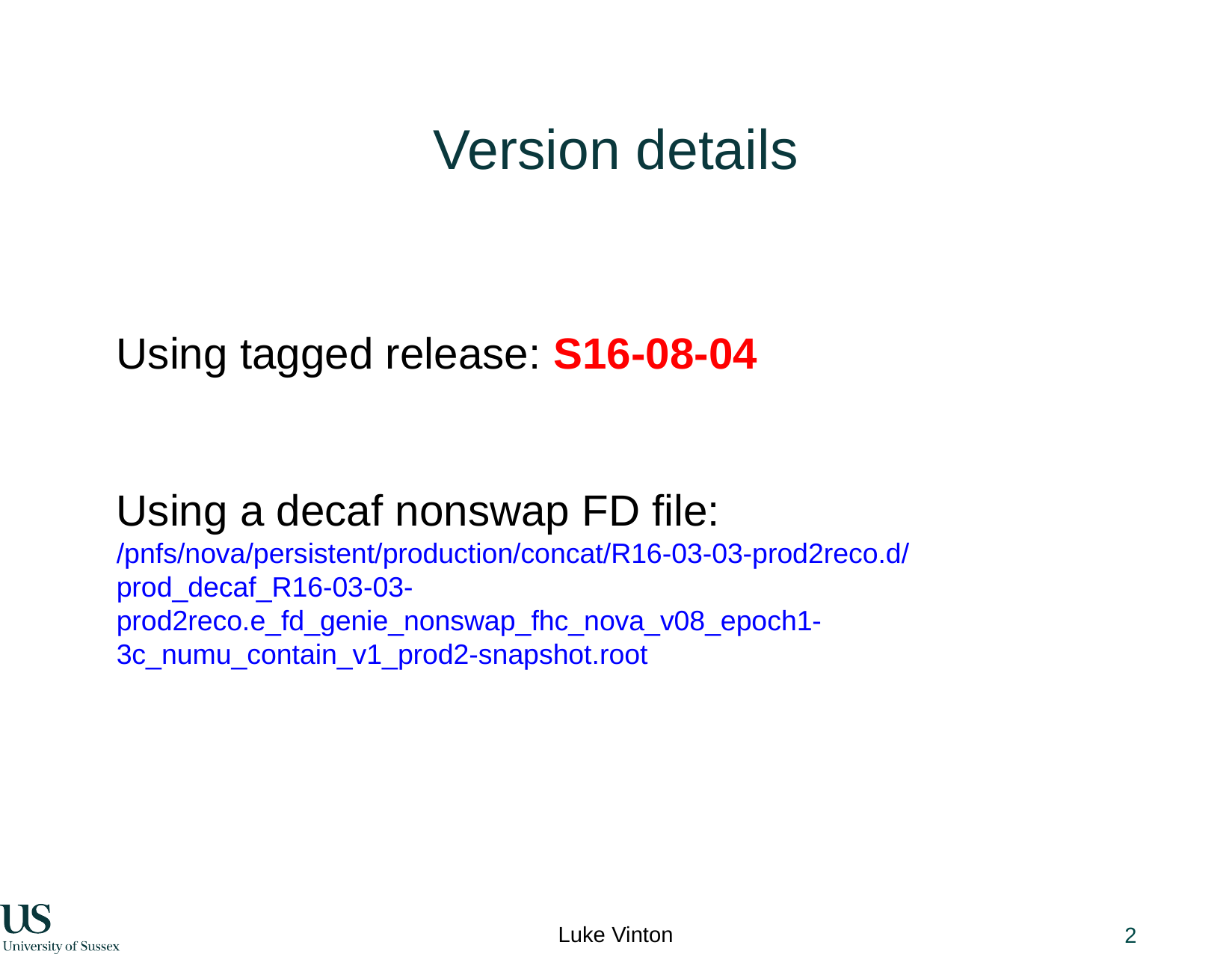

# Version details
Using tagged release: S16-08-04

Using a decaf nonswap FD file:
/pnfs/nova/persistent/production/concat/R16-03-03-prod2reco.d/prod_decaf_R16-03-03-prod2reco.e_fd_genie_nonswap_fhc_nova_v08_epoch1-3c_numu_contain_v1_prod2-snapshot.root